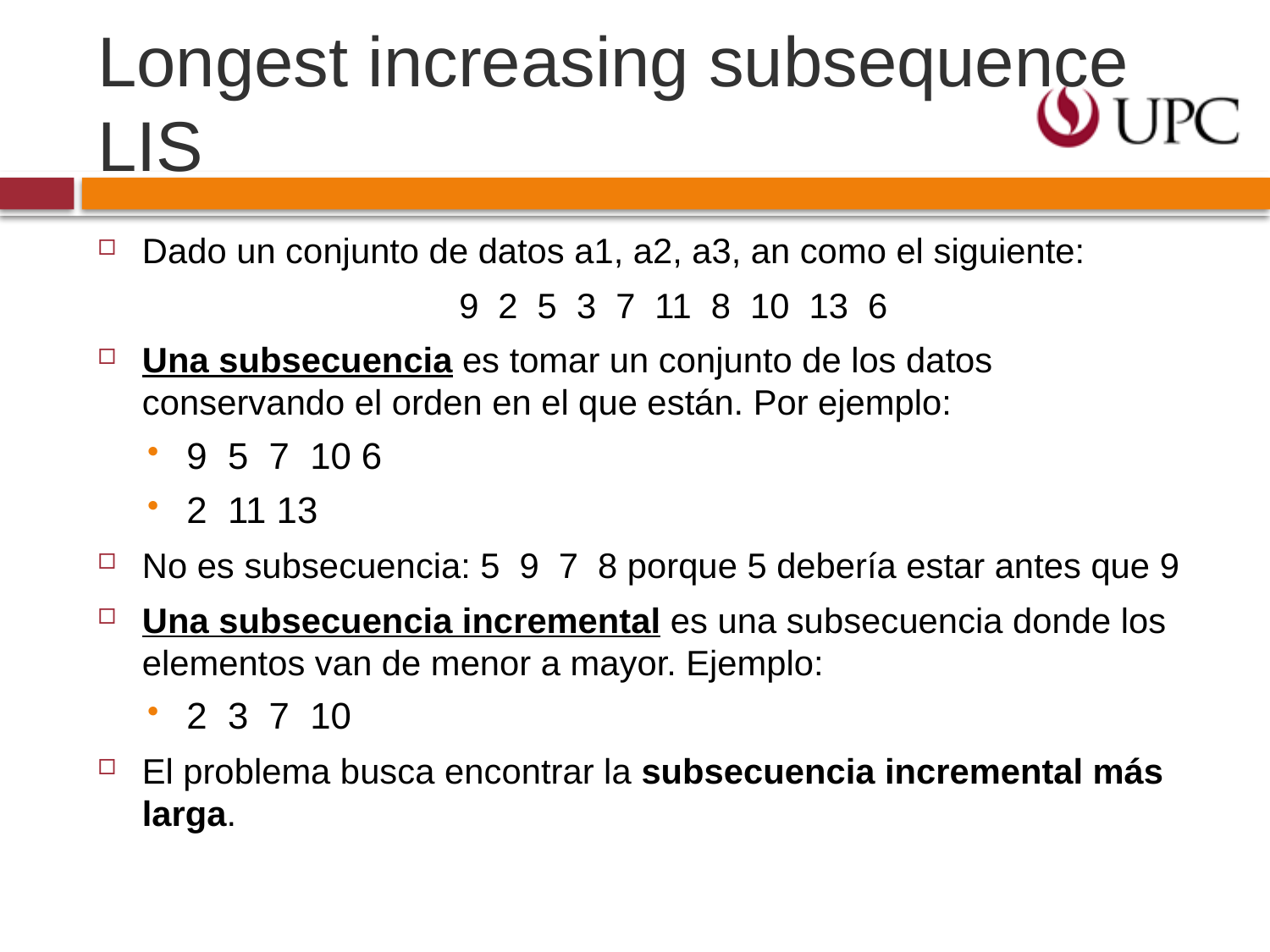

Longest increasing subsequence
LIS
Dado un conjunto de datos a1, a2, a3, an como el siguiente:
	9  2  5  3  7  11  8  10  13  6
Una subsecuencia es tomar un conjunto de los datos conservando el orden en el que están. Por ejemplo:
9  5  7  10 6
2  11 13
No es subsecuencia: 5  9  7  8 porque 5 debería estar antes que 9
Una subsecuencia incremental es una subsecuencia donde los elementos van de menor a mayor. Ejemplo:
2  3  7  10
El problema busca encontrar la subsecuencia incremental más larga.